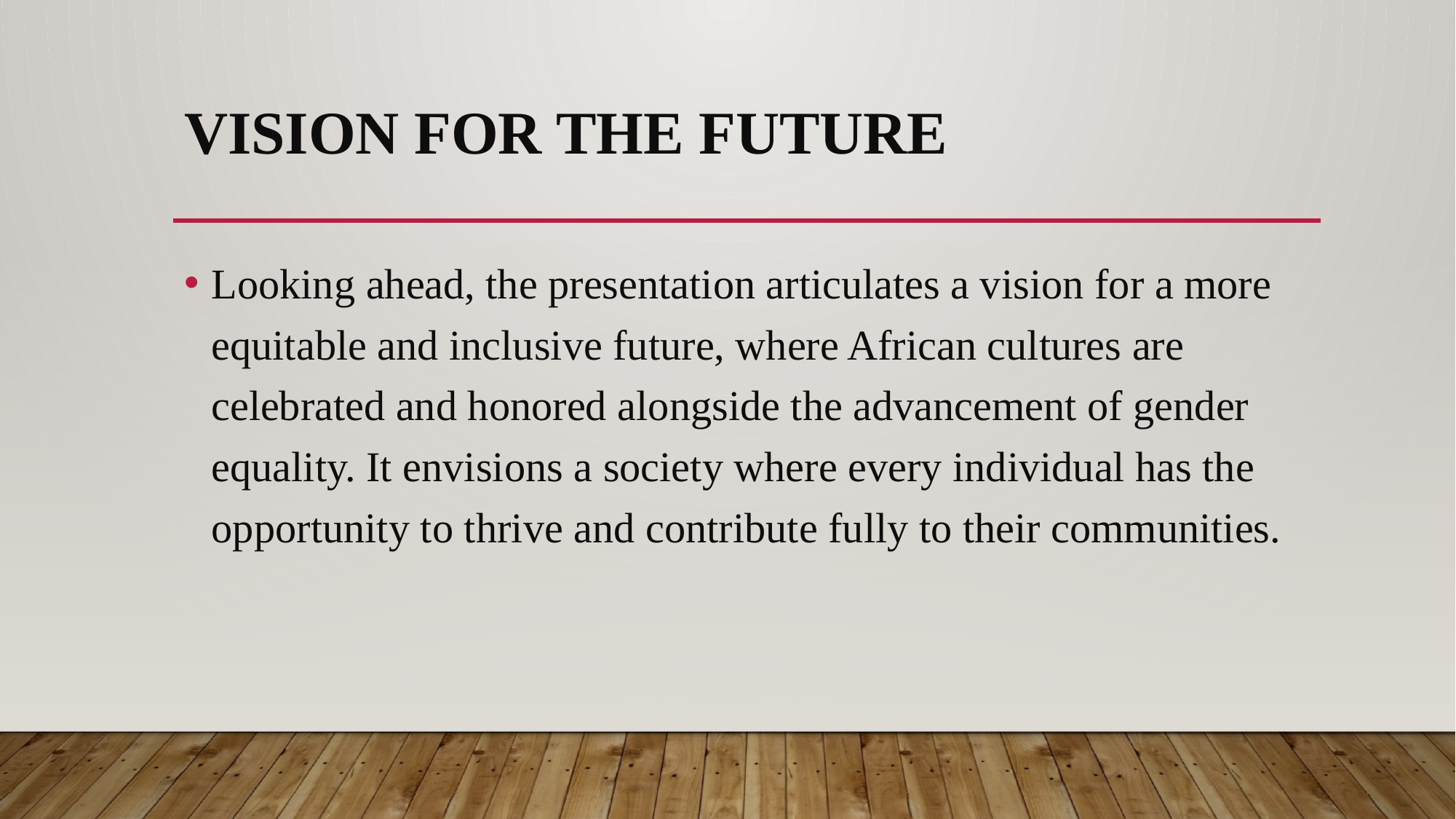

# Vision for the Future
Looking ahead, the presentation articulates a vision for a more equitable and inclusive future, where African cultures are celebrated and honored alongside the advancement of gender equality. It envisions a society where every individual has the opportunity to thrive and contribute fully to their communities.